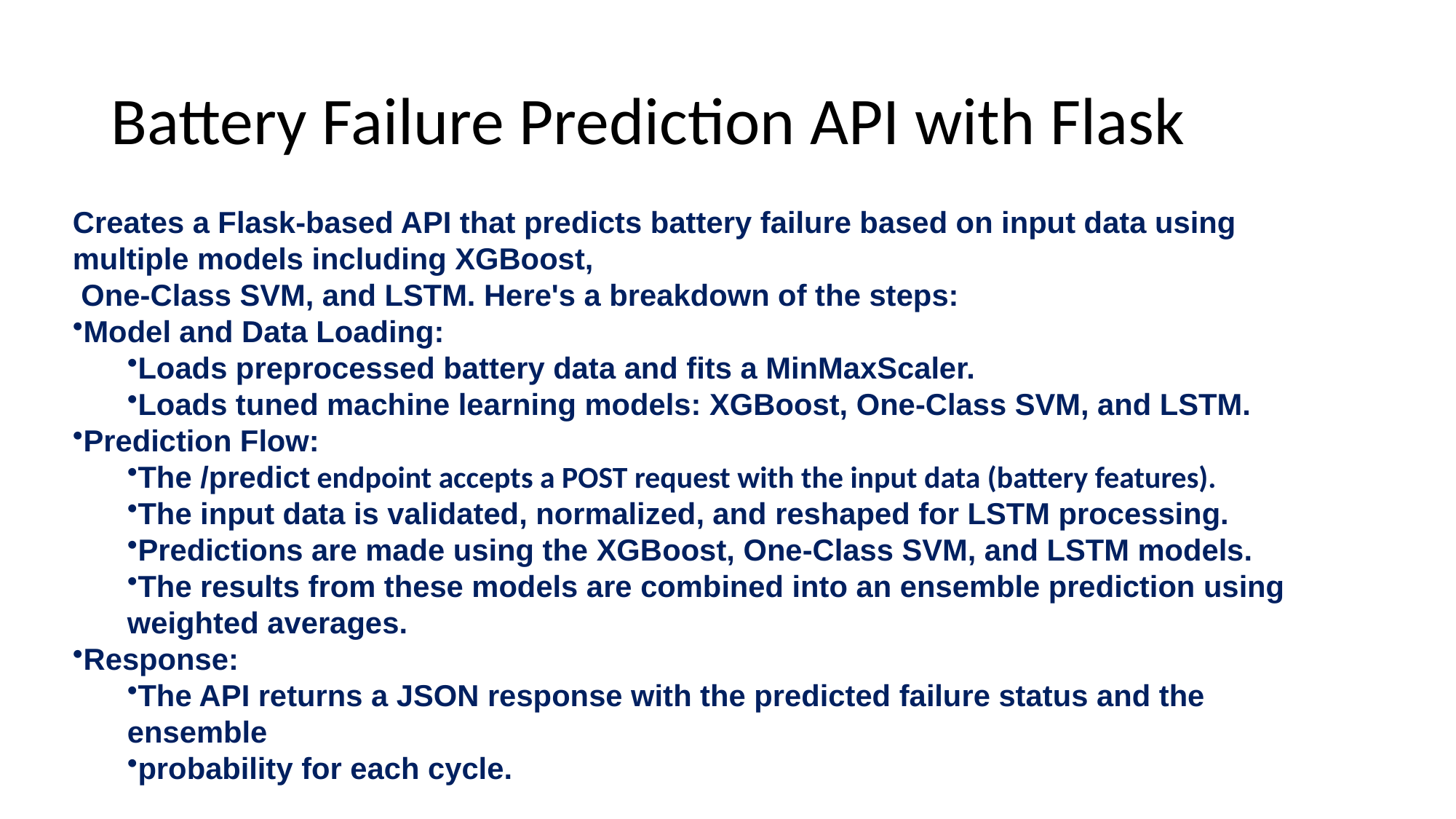

# Battery Failure Prediction API with Flask
Creates a Flask-based API that predicts battery failure based on input data using multiple models including XGBoost,
 One-Class SVM, and LSTM. Here's a breakdown of the steps:
Model and Data Loading:
Loads preprocessed battery data and fits a MinMaxScaler.
Loads tuned machine learning models: XGBoost, One-Class SVM, and LSTM.
Prediction Flow:
The /predict endpoint accepts a POST request with the input data (battery features).
The input data is validated, normalized, and reshaped for LSTM processing.
Predictions are made using the XGBoost, One-Class SVM, and LSTM models.
The results from these models are combined into an ensemble prediction using weighted averages.
Response:
The API returns a JSON response with the predicted failure status and the ensemble
probability for each cycle.